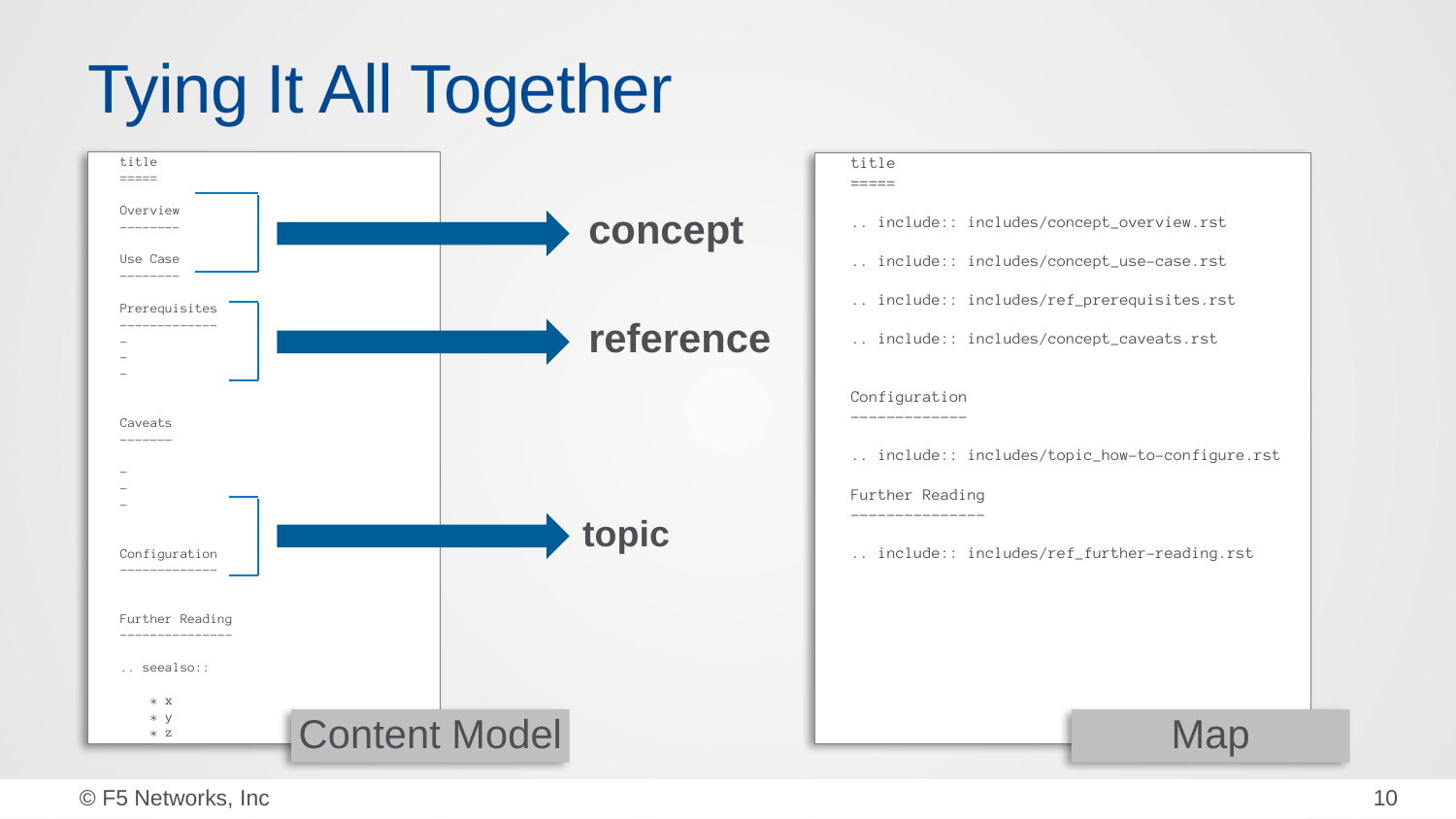

# Tying It All Together
title
=====

Overview
--------

Use Case
--------

Prerequisites
-------------
-
-
-

Caveats
-------

-
-
-

Configuration
-------------

Further Reading
---------------

.. seealso::

    * x
    * y
    * z
title
=====

.. include:: includes/concept_overview.rst

.. include:: includes/concept_use-case.rst

.. include:: includes/ref_prerequisites.rst

.. include:: includes/concept_caveats.rst

Configuration
-------------

.. include:: includes/topic_how-to-configure.rst

Further Reading
---------------

.. include:: includes/ref_further-reading.rst
concept

reference

topic
Content Model
Map